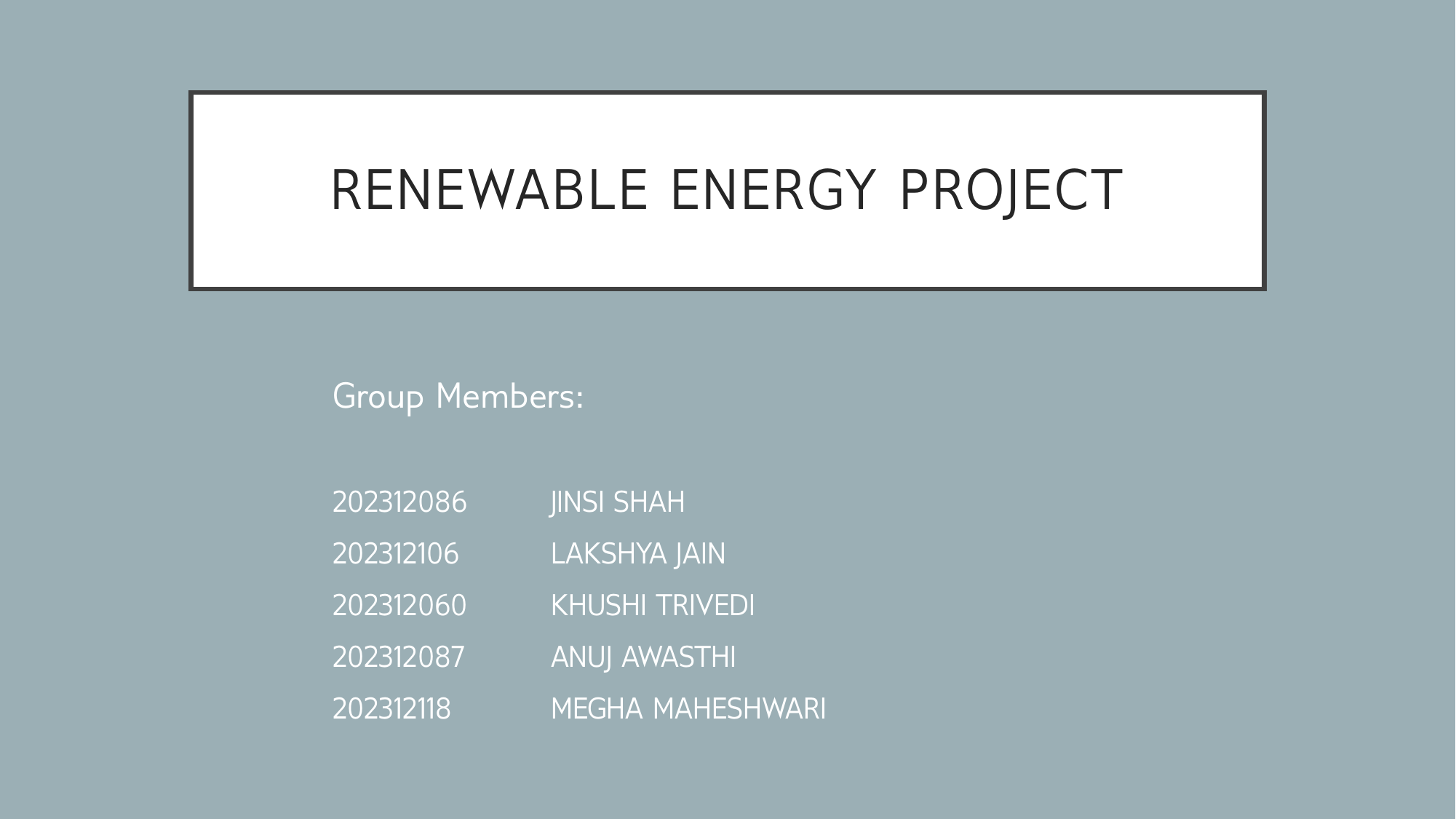

# Renewable energy project
Group Members:

202312086 	JINSI SHAH
202312106 	LAKSHYA JAIN
202312060 	KHUSHI TRIVEDI
202312087 	ANUJ AWASTHI
202312118 	MEGHA MAHESHWARI